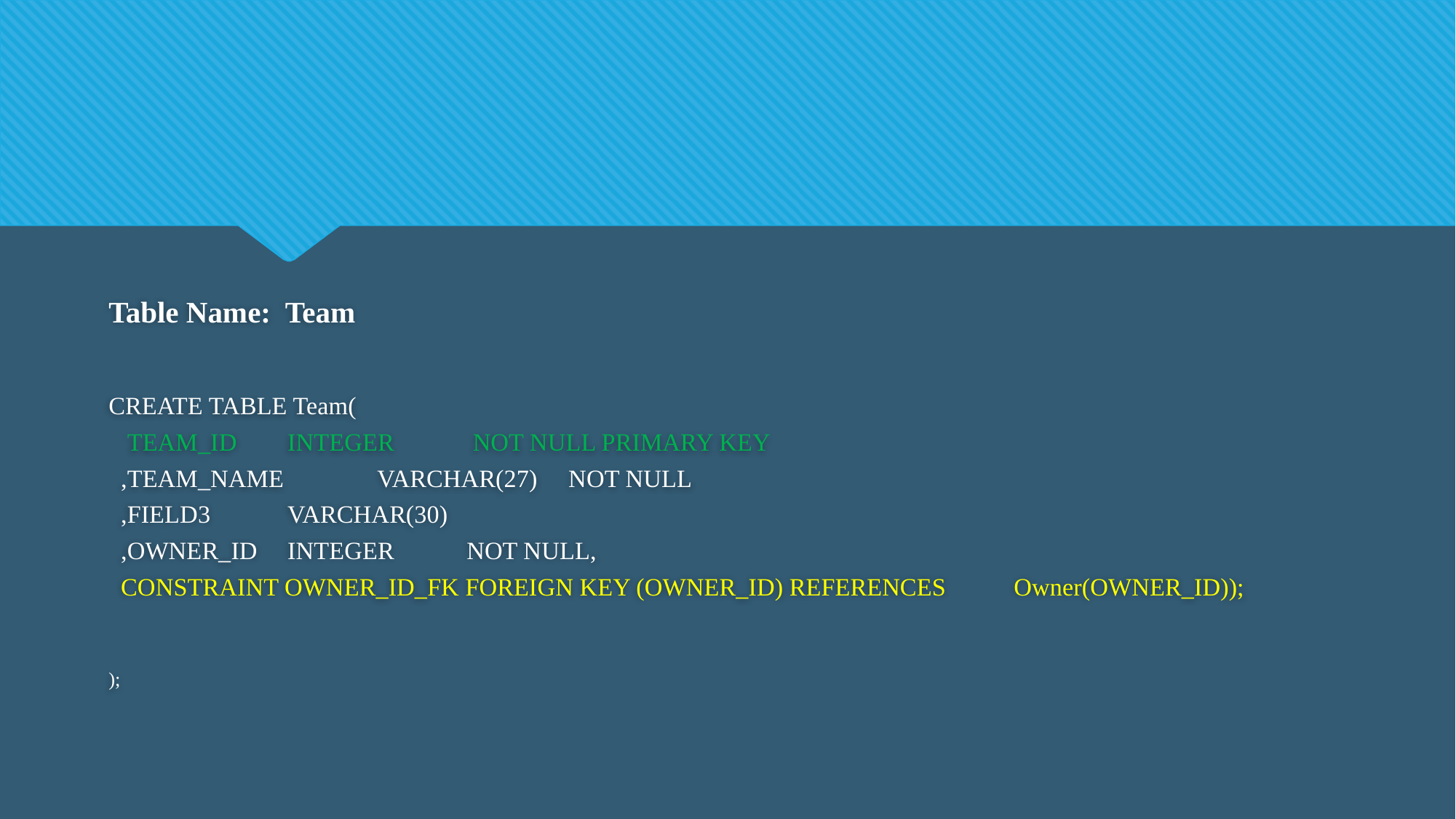

Table Name:  Team

CREATE TABLE Team(
   TEAM_ID   		INTEGER 		 NOT NULL PRIMARY KEY
  ,TEAM_NAME 	VARCHAR(27)	  NOT NULL
  ,FIELD3    			VARCHAR(30)
  ,OWNER_ID  		INTEGER  		NOT NULL,
  CONSTRAINT OWNER_ID_FK FOREIGN KEY (OWNER_ID) REFERENCES           Owner(OWNER_ID));

);